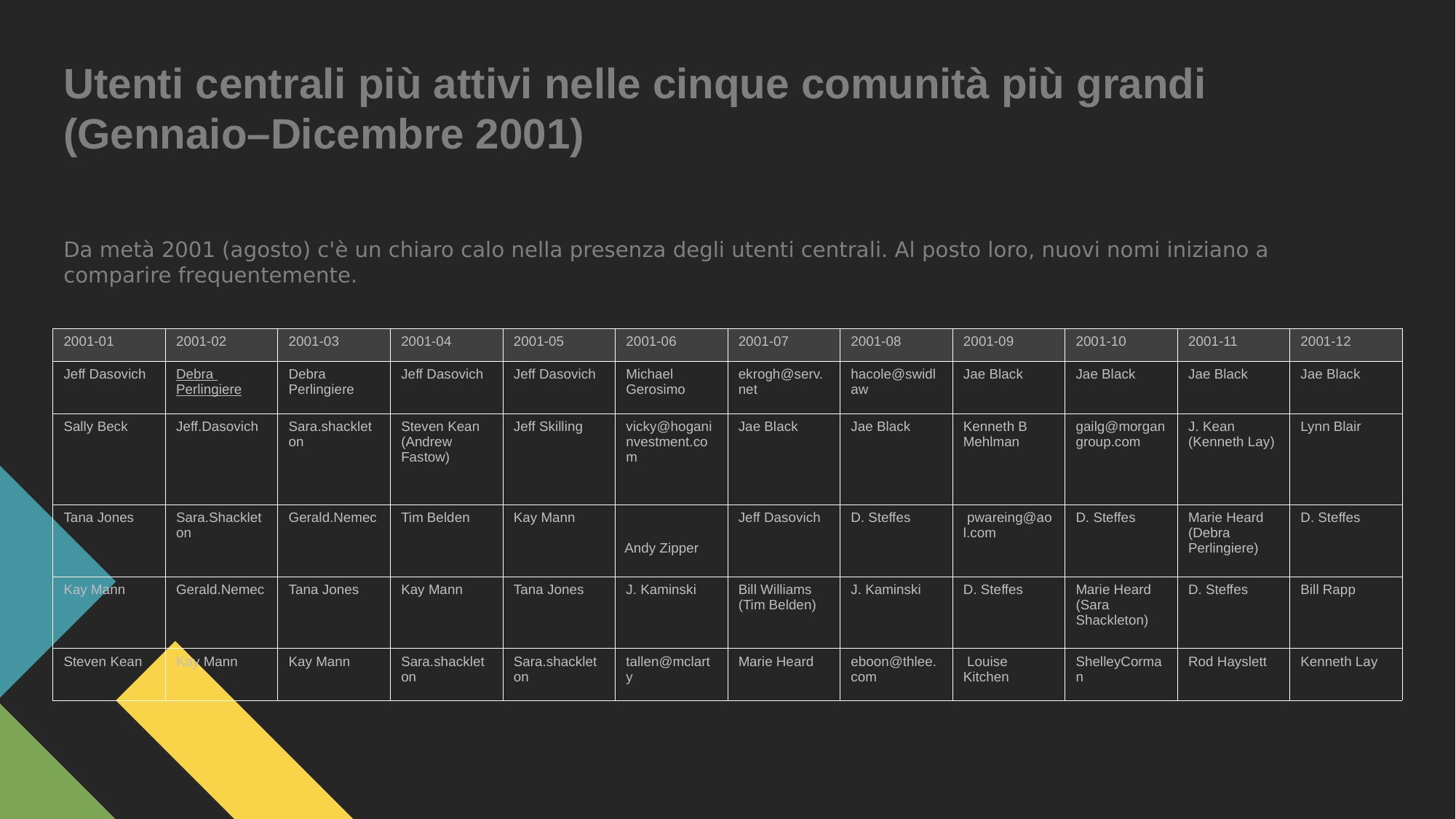

Utenti centrali più attivi nelle cinque comunità più grandi (Gennaio–Dicembre 2001)
Da metà 2001 (agosto) c'è un chiaro calo nella presenza degli utenti centrali. Al posto loro, nuovi nomi iniziano a comparire frequentemente.
| 2001-01 | 2001-02 | 2001-03 | 2001-04 | 2001-05 | 2001-06 | 2001-07 | 2001-08 | 2001-09 | 2001-10 | 2001-11 | 2001-12 |
| --- | --- | --- | --- | --- | --- | --- | --- | --- | --- | --- | --- |
| Jeff Dasovich | Debra Perlingiere | Debra Perlingiere | Jeff Dasovich | Jeff Dasovich | Michael Gerosimo | ekrogh@serv.net | hacole@swidlaw | Jae Black | Jae Black | Jae Black | Jae Black |
| Sally Beck | Jeff.Dasovich | Sara.shackleton | Steven Kean (Andrew Fastow) | Jeff Skilling | vicky@hoganinvestment.com | Jae Black | Jae Black | Kenneth B Mehlman | gailg@morgangroup.com | J. Kean (Kenneth Lay) | Lynn Blair |
| Tana Jones | Sara.Shackleton | Gerald.Nemec | Tim Belden | Kay Mann | Andy Zipper | Jeff Dasovich | D. Steffes | pwareing@aol.com | D. Steffes | Marie Heard (Debra Perlingiere) | D. Steffes |
| Kay Mann | Gerald.Nemec | Tana Jones | Kay Mann | Tana Jones | J. Kaminski | Bill Williams (Tim Belden) | J. Kaminski | D. Steffes | Marie Heard (Sara Shackleton) | D. Steffes | Bill Rapp |
| Steven Kean | Kay Mann | Kay Mann | Sara.shackleton | Sara.shackleton | tallen@mclarty | Marie Heard | eboon@thlee.com | Louise Kitchen | ShelleyCorman | Rod Hayslett | Kenneth Lay |